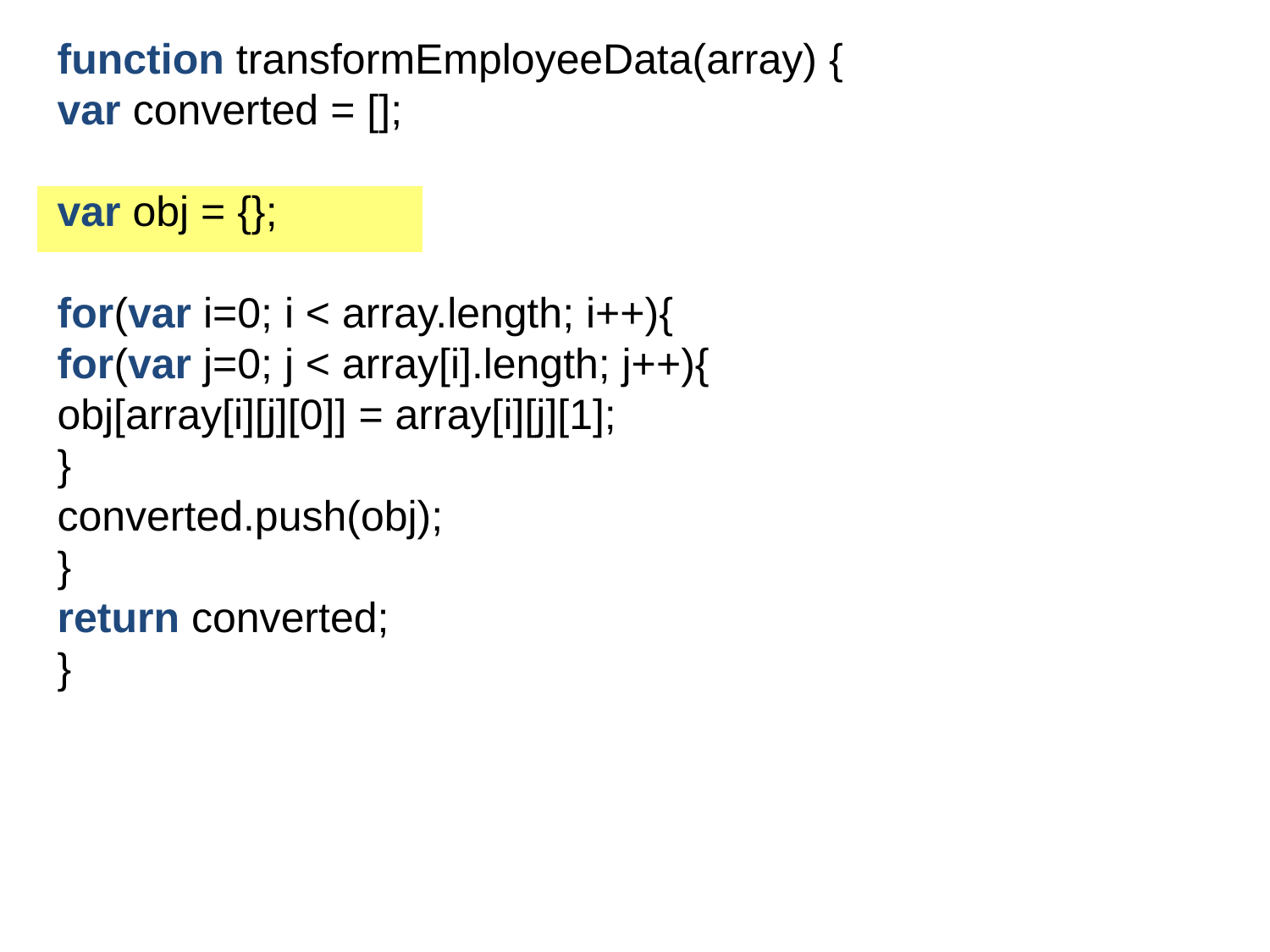

function transformEmployeeData(array) {
var converted = [];
var obj = {};

for(var i=0; i < array.length; i++){
for(var j=0; j < array[i].length; j++){
obj[array[i][j][0]] = array[i][j][1];
}
converted.push(obj);
}
return converted;
}